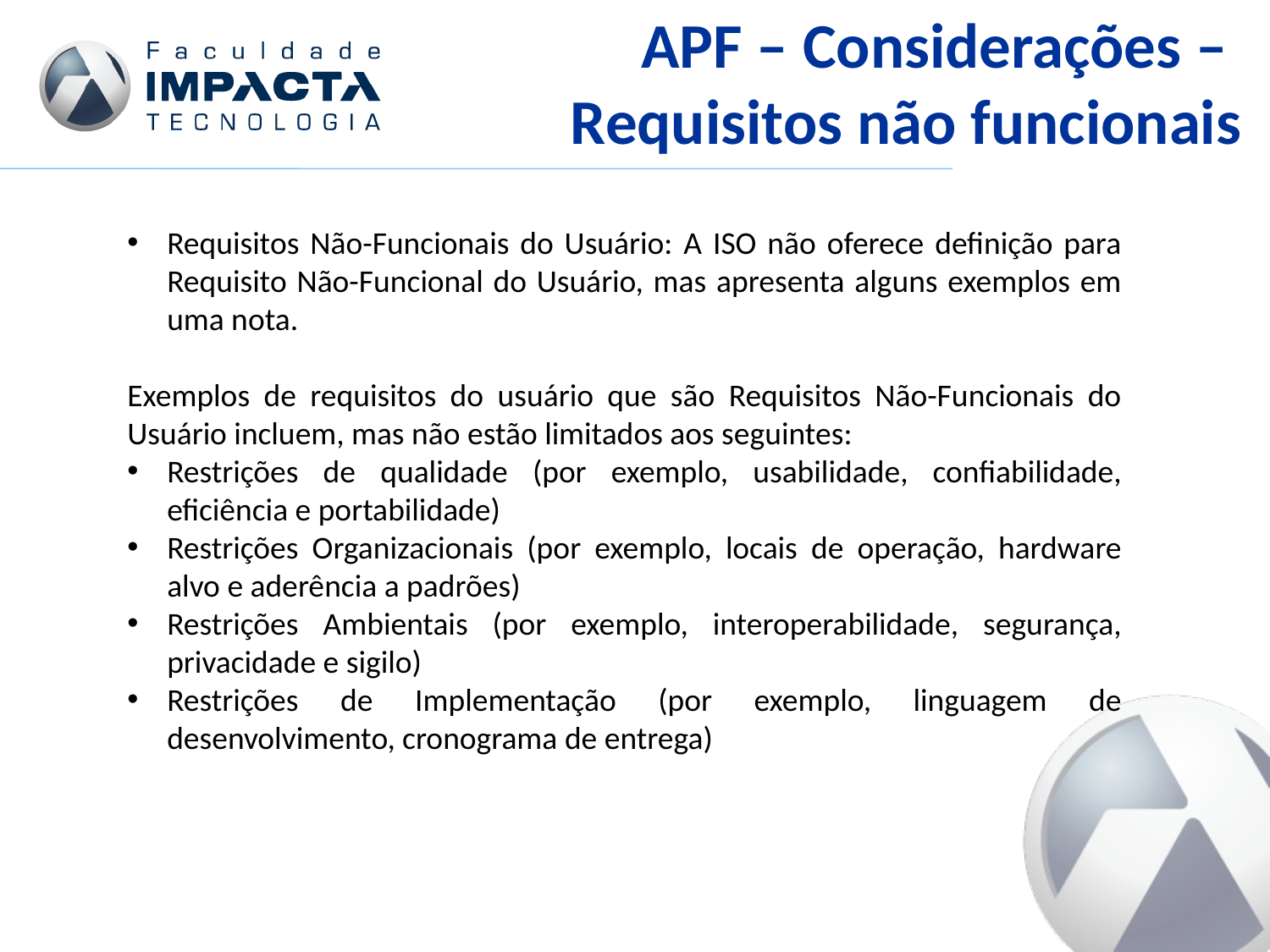

APF – Considerações –
Requisitos não funcionais
Requisitos Não-Funcionais do Usuário: A ISO não oferece definição para Requisito Não-Funcional do Usuário, mas apresenta alguns exemplos em uma nota.

Exemplos de requisitos do usuário que são Requisitos Não-Funcionais do Usuário incluem, mas não estão limitados aos seguintes:
Restrições de qualidade (por exemplo, usabilidade, confiabilidade, eficiência e portabilidade)
Restrições Organizacionais (por exemplo, locais de operação, hardware alvo e aderência a padrões)
Restrições Ambientais (por exemplo, interoperabilidade, segurança, privacidade e sigilo)
Restrições de Implementação (por exemplo, linguagem de desenvolvimento, cronograma de entrega)